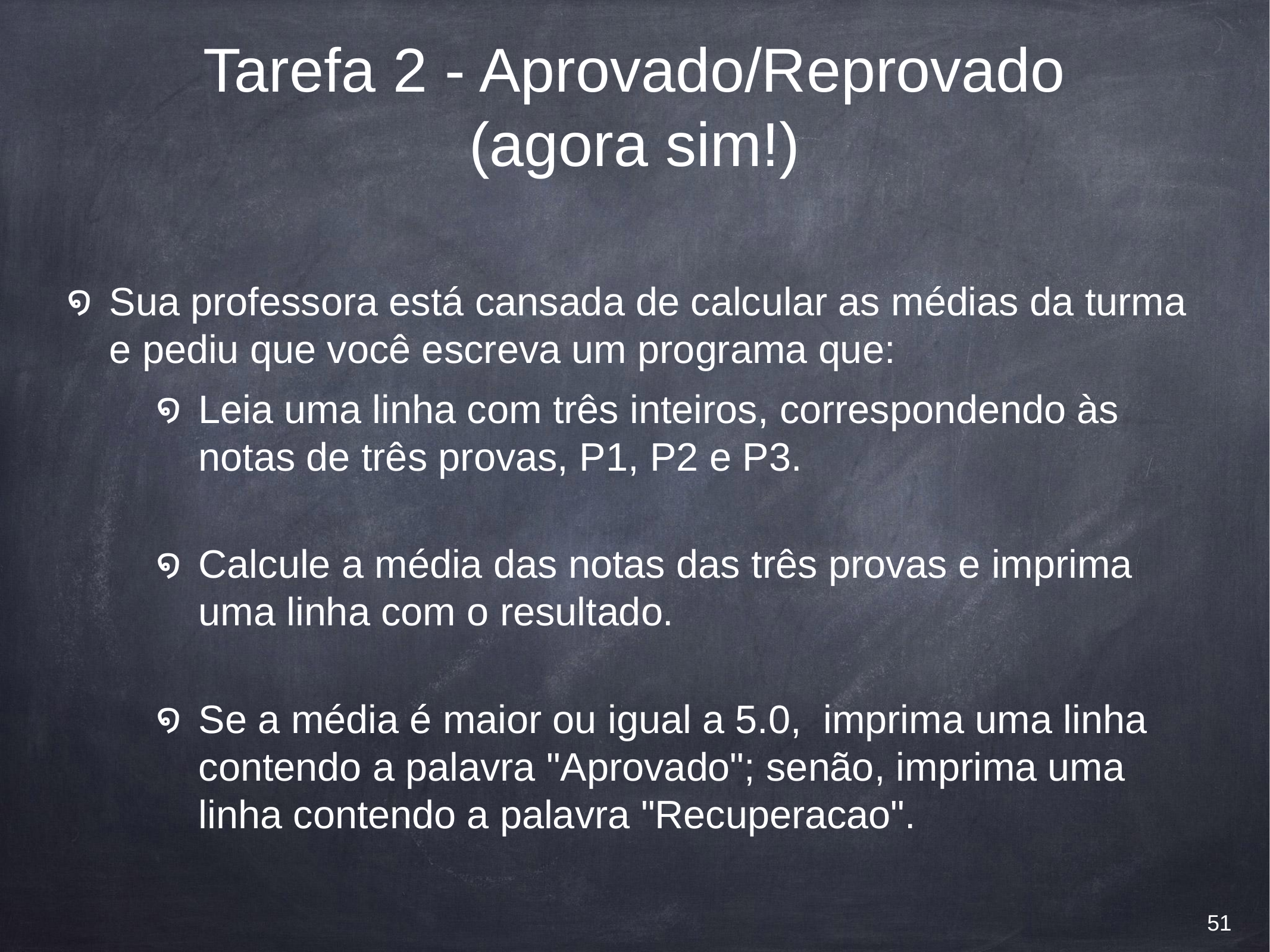

# Tarefa 2 - Aprovado/Reprovado (agora sim!)
Sua professora está cansada de calcular as médias da turma e pediu que você escreva um programa que:
Leia uma linha com três inteiros, correspondendo às notas de três provas, P1, P2 e P3.
Calcule a média das notas das três provas e imprima uma linha com o resultado.
Se a média é maior ou igual a 5.0,  imprima uma linha contendo a palavra "Aprovado"; senão, imprima uma linha contendo a palavra "Recuperacao".
51